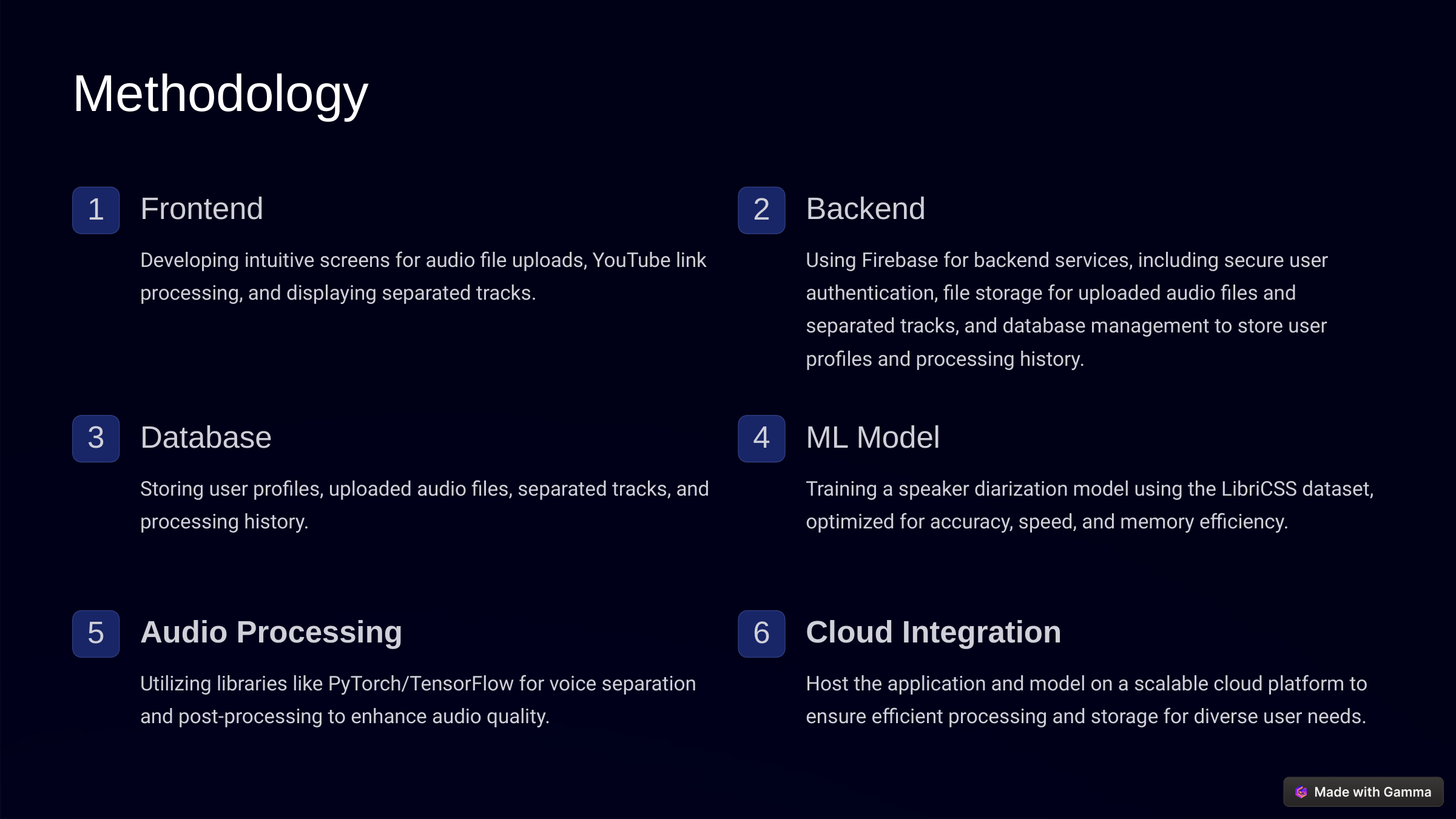

Methodology

Frontend

Backend
1
2
Developing intuitive screens for audio file uploads, YouTube link processing, and displaying separated tracks.
Using Firebase for backend services, including secure user authentication, file storage for uploaded audio files and separated tracks, and database management to store user profiles and processing history.

Database

ML Model
3
4
Storing user profiles, uploaded audio files, separated tracks, and processing history.
Training a speaker diarization model using the LibriCSS dataset, optimized for accuracy, speed, and memory efficiency.

Audio Processing

Cloud Integration
5
6
Utilizing libraries like PyTorch/TensorFlow for voice separation and post-processing to enhance audio quality.
Host the application and model on a scalable cloud platform to ensure efficient processing and storage for diverse user needs.